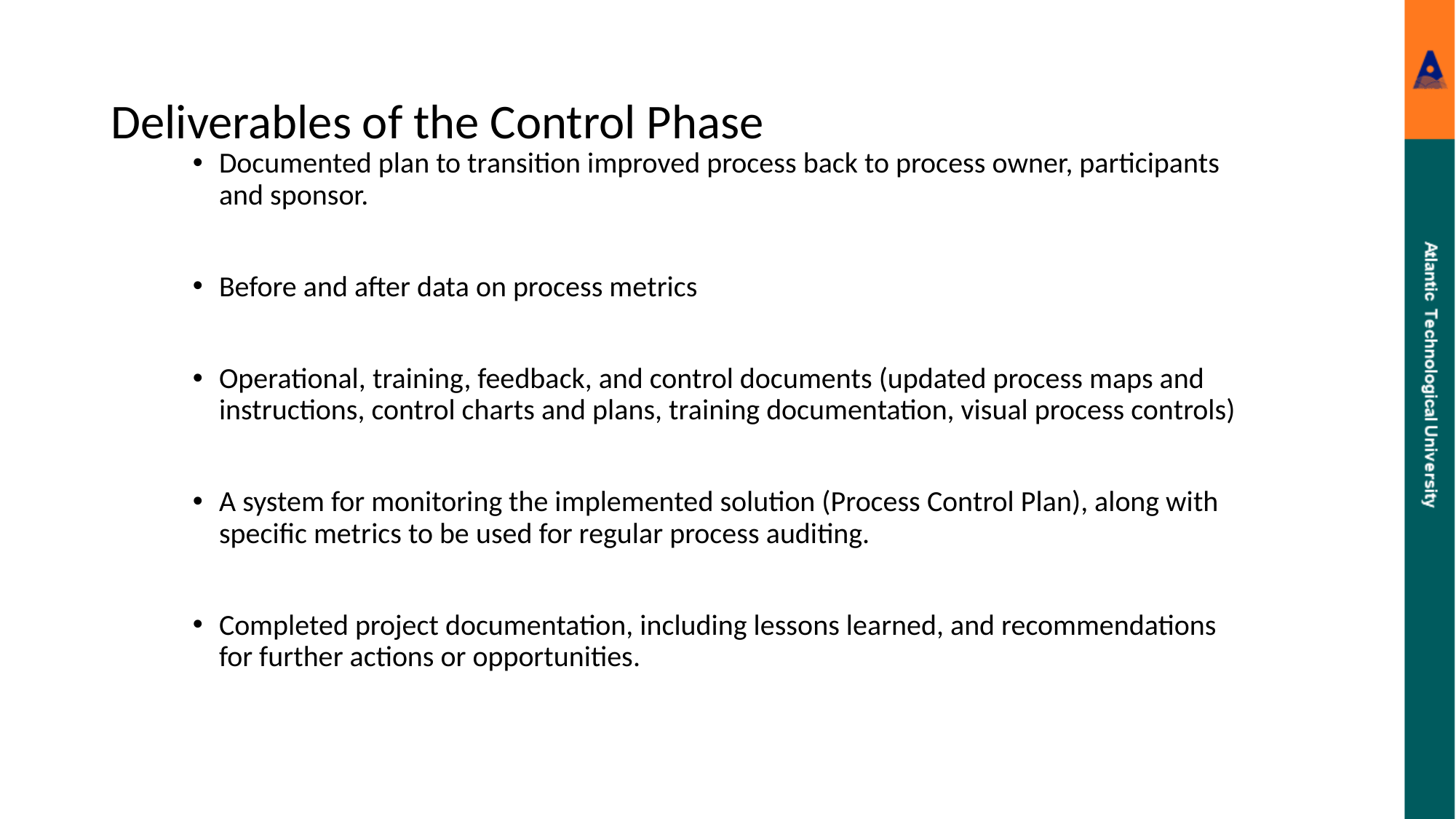

# Deliverables of the Control Phase
Documented plan to transition improved process back to process owner, participants and sponsor.

Before and after data on process metrics

Operational, training, feedback, and control documents (updated process maps and instructions, control charts and plans, training documentation, visual process controls)

A system for monitoring the implemented solution (Process Control Plan), along with specific metrics to be used for regular process auditing.

Completed project documentation, including lessons learned, and recommendations for further actions or opportunities.